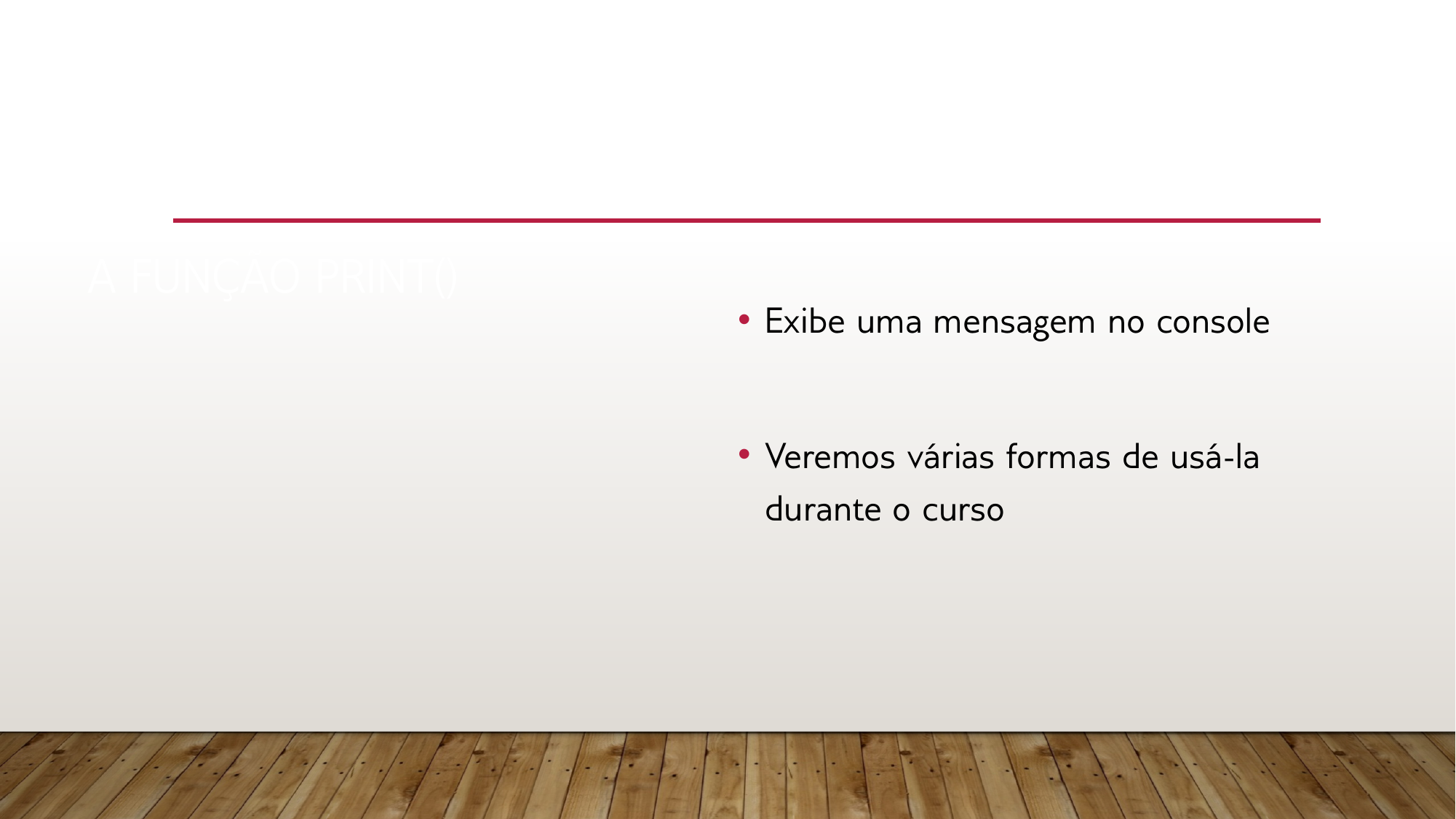

Exibe uma mensagem no console

Veremos várias formas de usá-la durante o curso
# A FUNÇÃO print()